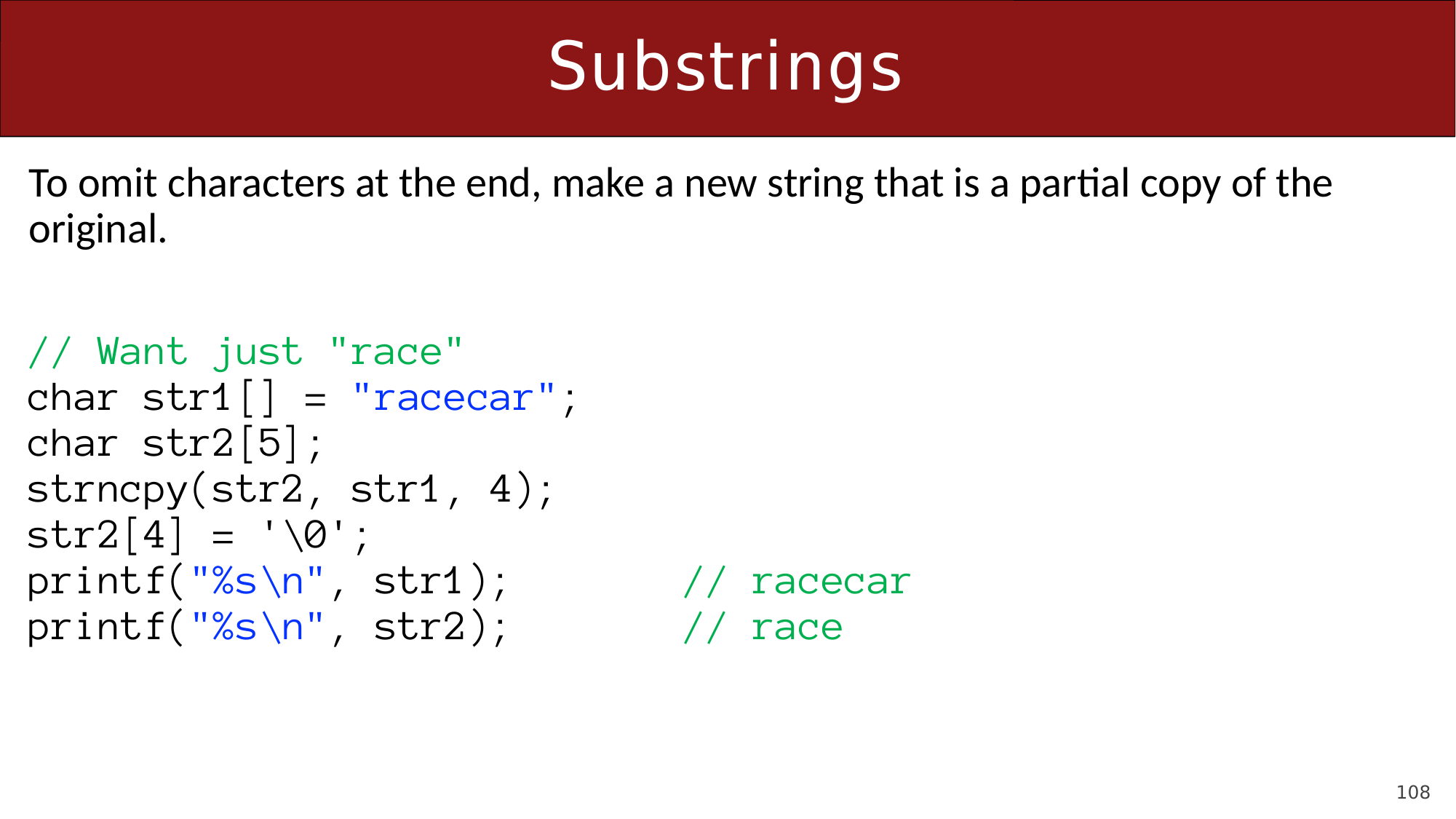

# Substrings
To omit characters at the end, make a new string that is a partial copy of the original.

// Want just "race"
char str1[] = "racecar";
char str2[5];
strncpy(str2, str1, 4);
str2[4] = '\0';
printf("%s\n", str1);		// racecar
printf("%s\n", str2);		// race